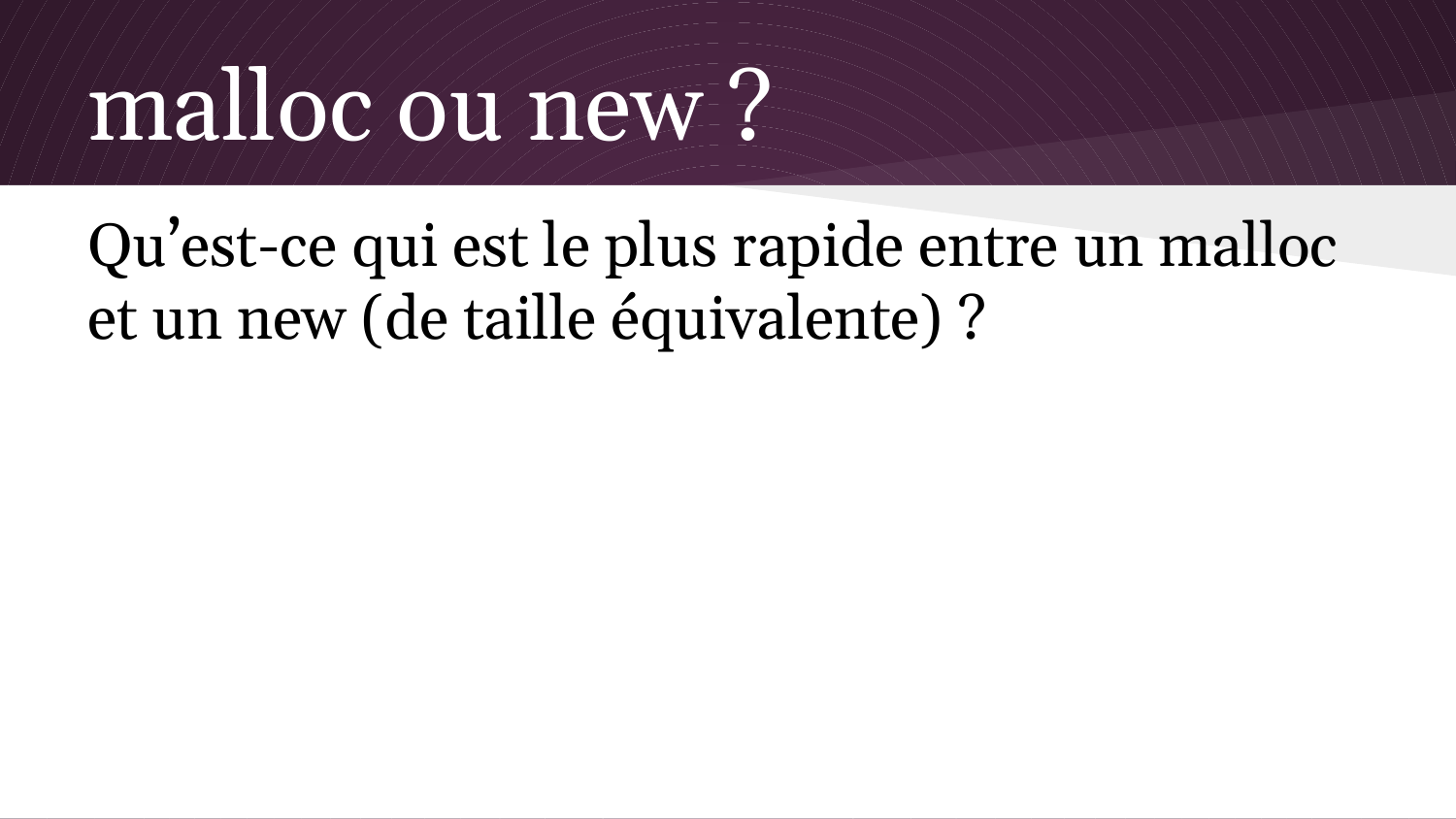

# malloc ou new ?
Qu’est-ce qui est le plus rapide entre un malloc et un new (de taille équivalente) ?